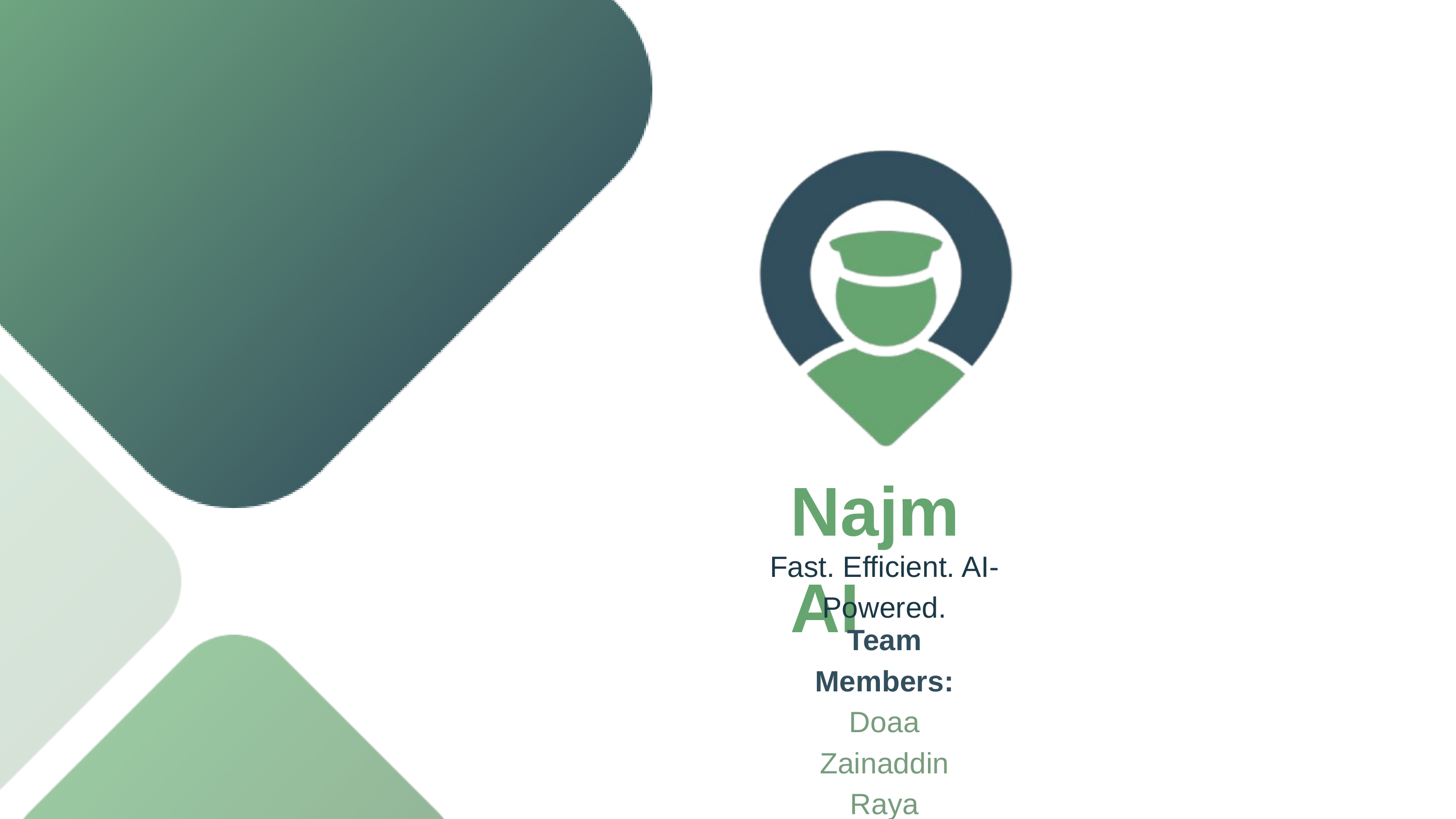

NajmAI
Fast. Efficient. AI-Powered.
Team Members:
Doaa Zainaddin
Raya Almohaimeed